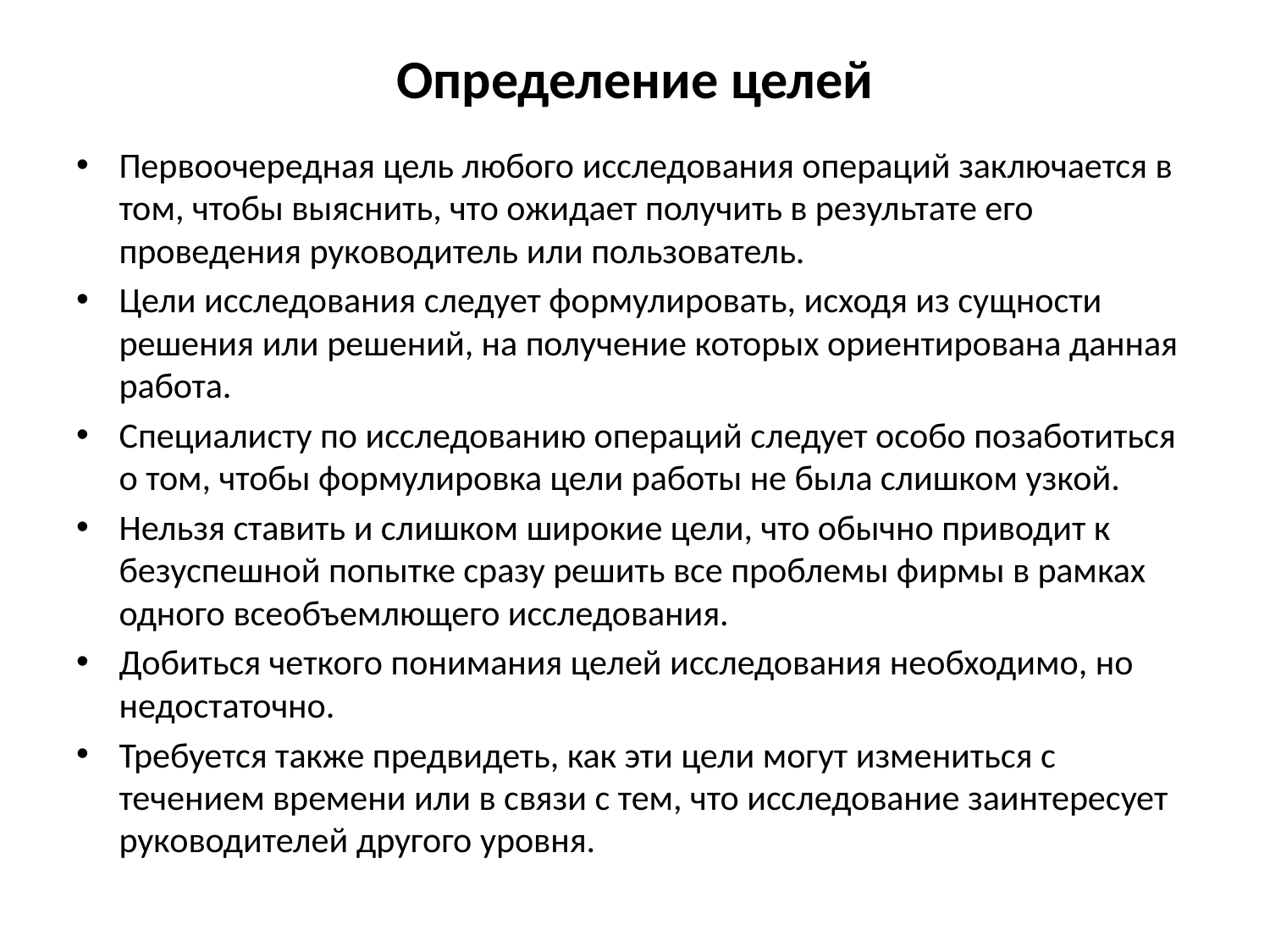

# Определение целей
Первоочередная цель любого исследования операций заключается в том, чтобы выяснить, что ожидает получить в результате его проведения руководитель или пользователь.
Цели исследования следует формулировать, исходя из сущности решения или решений, на получение которых ориентирована данная работа.
Специалисту по исследованию операций следует особо позаботиться о том, чтобы формулировка цели работы не была слишком узкой.
Нельзя ставить и слишком широкие цели, что обычно приводит к безуспешной попытке сразу решить все проблемы фирмы в рамках одного всеобъемлющего исследования.
Добиться четкого понимания целей исследования необходимо, но недостаточно.
Требуется также предвидеть, как эти цели могут измениться с течением времени или в связи с тем, что исследование заинтересует руководителей другого уровня.